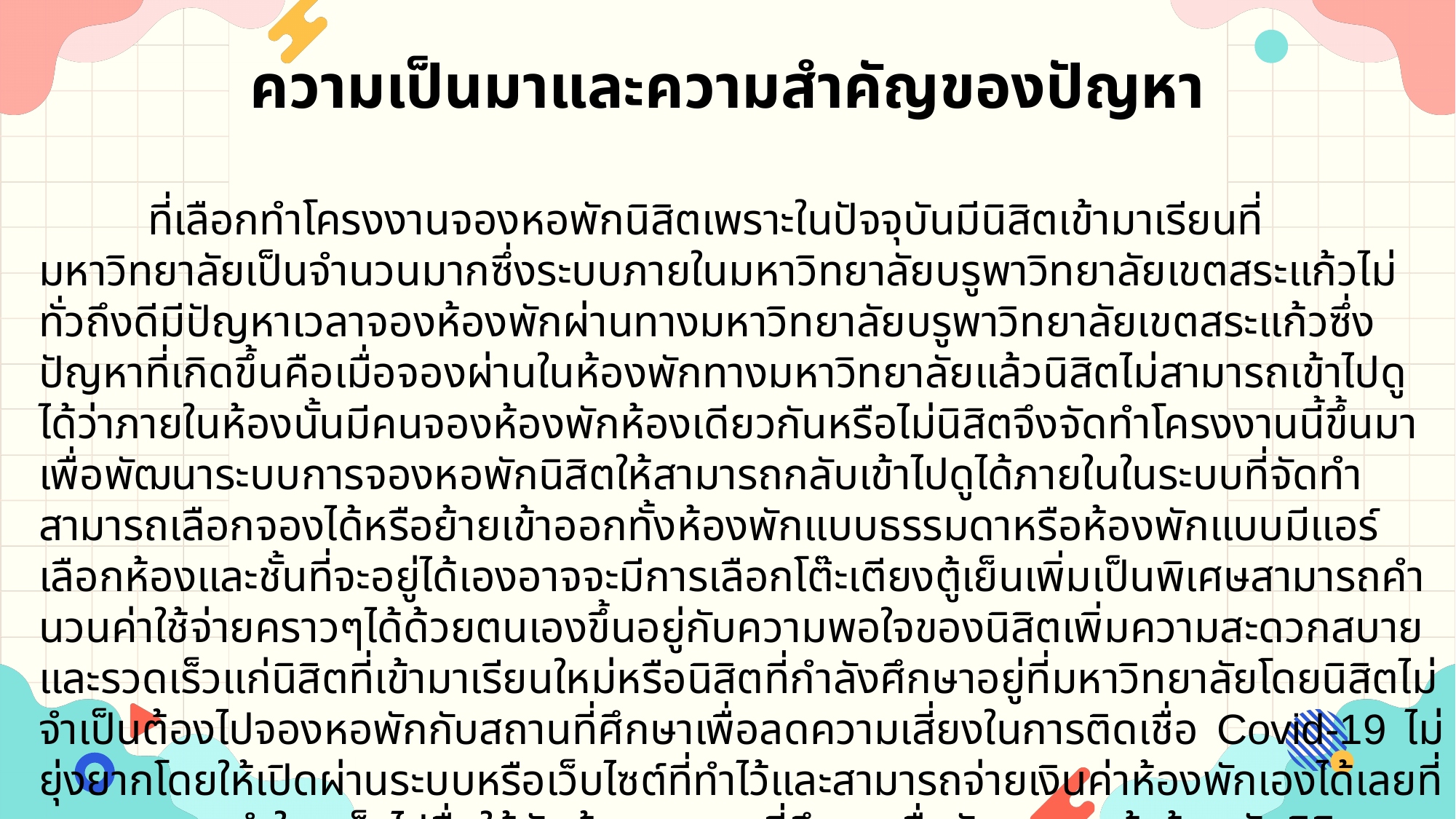

ความเป็นมาและความสำคัญของปัญหา
	ที่เลือกทำโครงงานจองหอพักนิสิตเพราะในปัจจุบันมีนิสิตเข้ามาเรียนที่มหาวิทยาลัยเป็นจำนวนมากซึ่งระบบภายในมหาวิทยาลัยบรูพาวิทยาลัยเขตสระแก้วไม่ทั่วถึงดีมีปัญหาเวลาจองห้องพักผ่านทางมหาวิทยาลัยบรูพาวิทยาลัยเขตสระแก้วซึ่งปัญหาที่เกิดขึ้นคือเมื่อจองผ่านในห้องพักทางมหาวิทยาลัยแล้วนิสิตไม่สามารถเข้าไปดูได้ว่าภายในห้องนั้นมีคนจองห้องพักห้องเดียวกันหรือไม่นิสิตจึงจัดทำโครงงานนี้ขึ้นมาเพื่อพัฒนาระบบการจองหอพักนิสิตให้สามารถกลับเข้าไปดูได้ภายในในระบบที่จัดทำสามารถเลือกจองได้หรือย้ายเข้าออกทั้งห้องพักแบบธรรมดาหรือห้องพักแบบมีแอร์เลือกห้องและชั้นที่จะอยู่ได้เองอาจจะมีการเลือกโต๊ะเตียงตู้เย็นเพิ่มเป็นพิเศษสามารถคำนวนค่าใช้จ่ายคราวๆได้ด้วยตนเองขึ้นอยู่กับความพอใจของนิสิตเพิ่มความสะดวกสบายและรวดเร็วแก่นิสิตที่เข้ามาเรียนใหม่หรือนิสิตที่กำลังศึกษาอยู่ที่มหาวิทยาลัยโดยนิสิตไม่จำเป็นต้องไปจองหอพักกับสถานที่ศึกษาเพื่อลดความเสี่ยงในการติดเชื่อ Covid-19 ไม่ยุ่งยากโดยให้เปิดผ่านระบบหรือเว็บไซต์ที่ทำไว้และสามารถจ่ายเงินค่าห้องพักเองได้เลยที่ธนาคารและนำใบเสร็จไปยื่นให้กับผู้ดูแลสถานที่ศึกษาเพื่อรับกุญแจเข้าห้องพักนิสิต